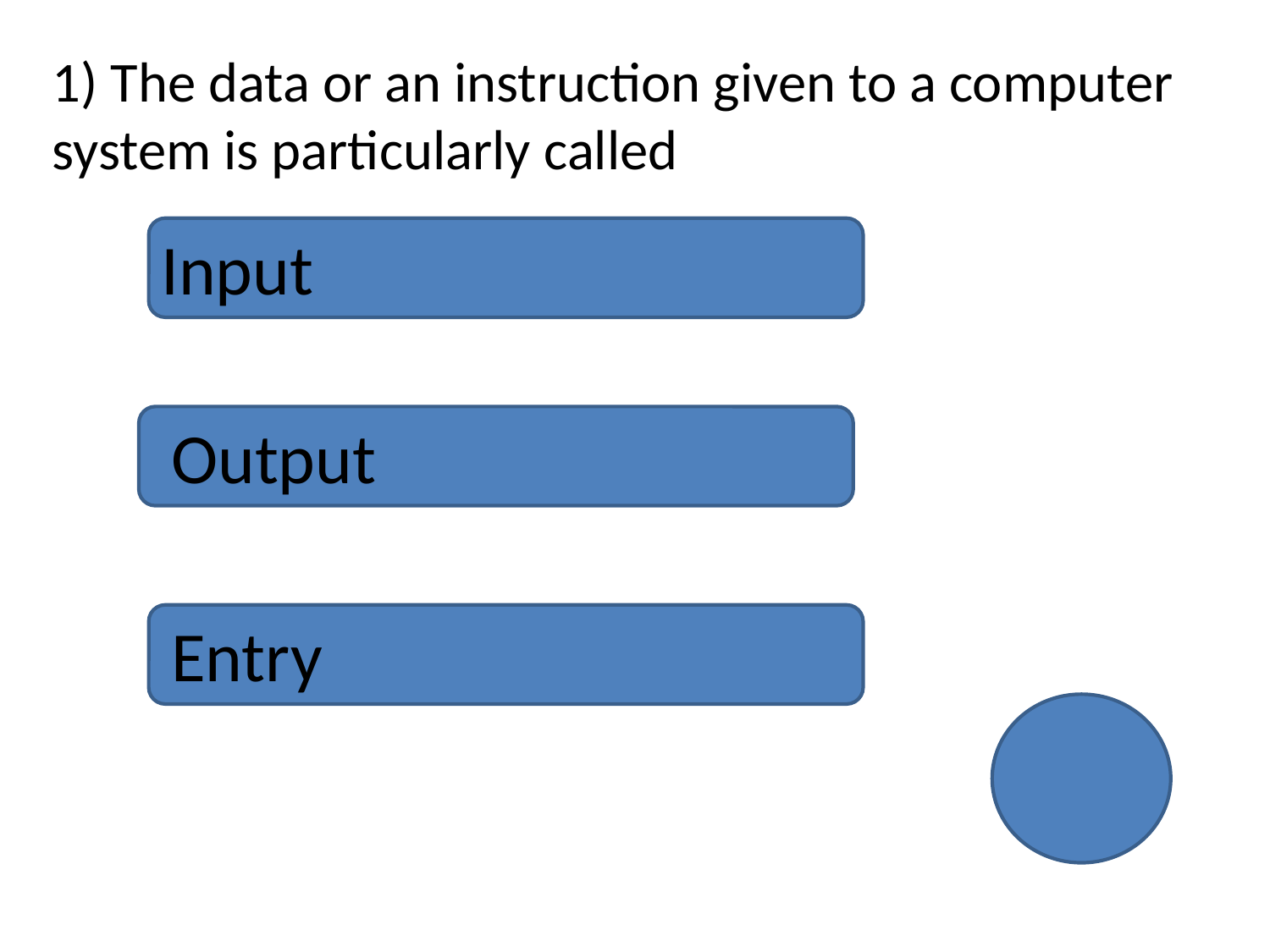

1) The data or an instruction given to a computer system is particularly called

Input

Output

Entry